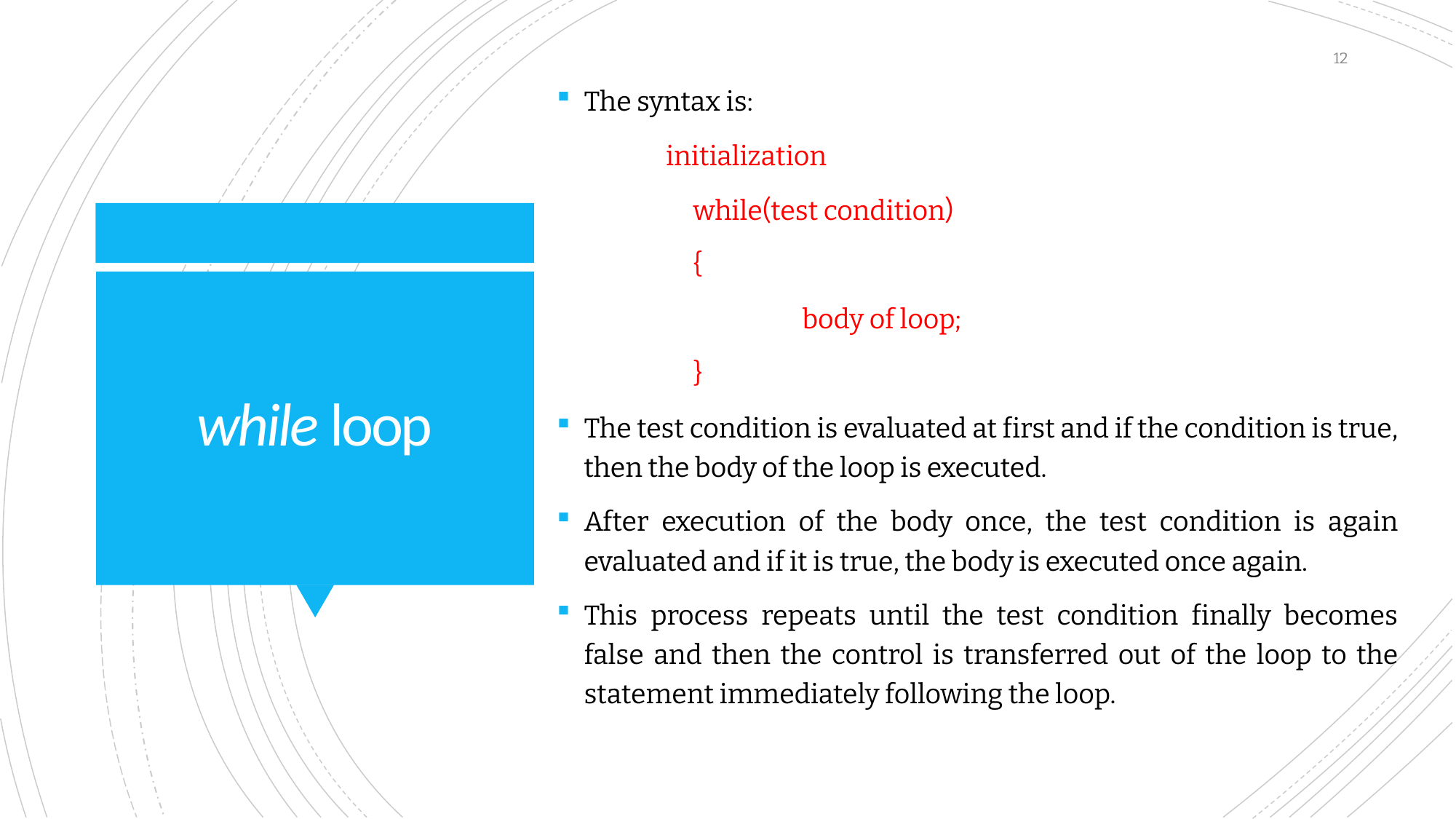

12
The syntax is:
	initialization
		while(test condition)
		{
			body of loop;
		}
The test condition is evaluated at first and if the condition is true, then the body of the loop is executed.
After execution of the body once, the test condition is again evaluated and if it is true, the body is executed once again.
This process repeats until the test condition finally becomes false and then the control is transferred out of the loop to the statement immediately following the loop.
# while loop